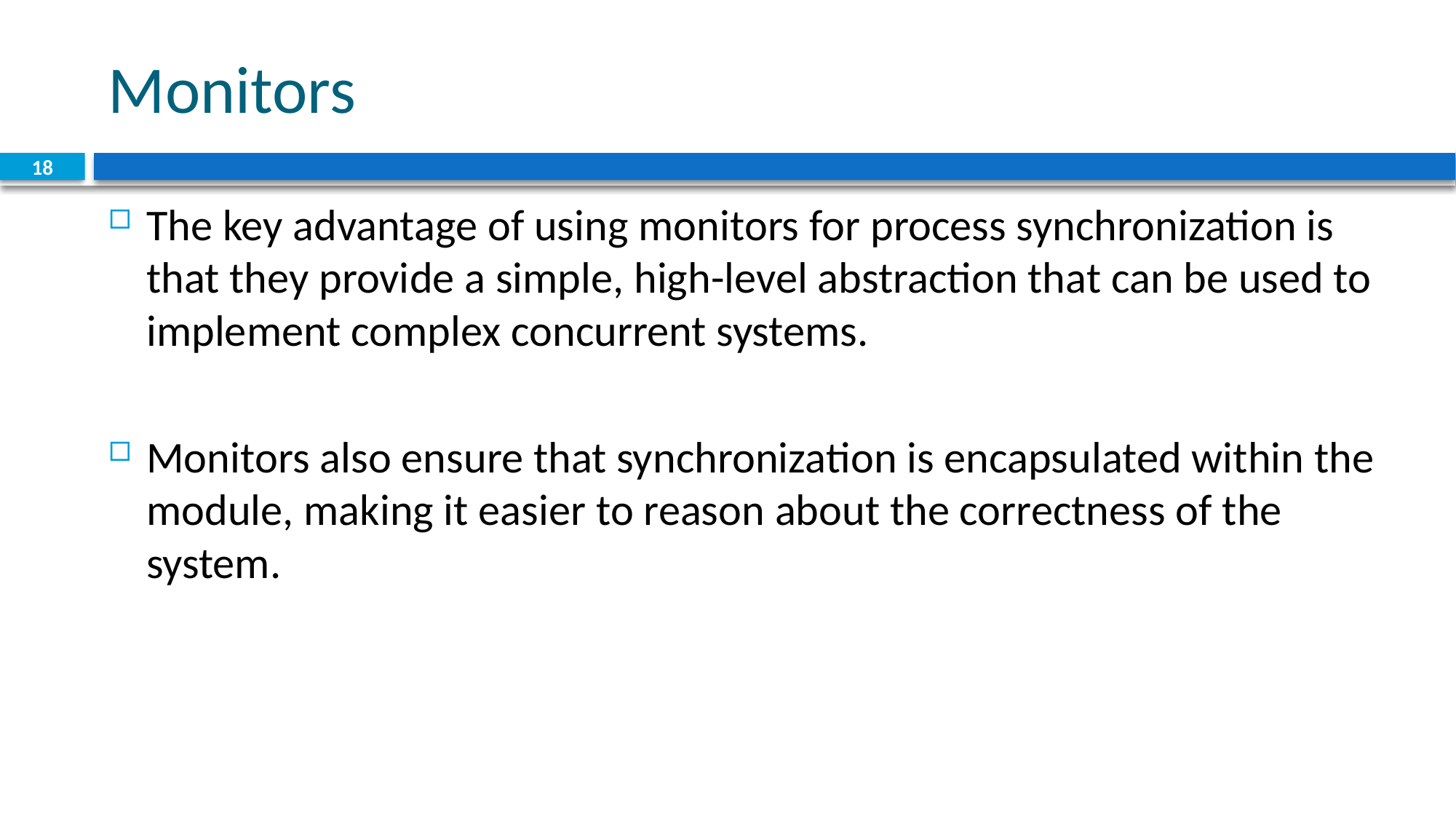

# Monitors
18
The key advantage of using monitors for process synchronization is that they provide a simple, high-level abstraction that can be used to implement complex concurrent systems.

Monitors also ensure that synchronization is encapsulated within the module, making it easier to reason about the correctness of the system.